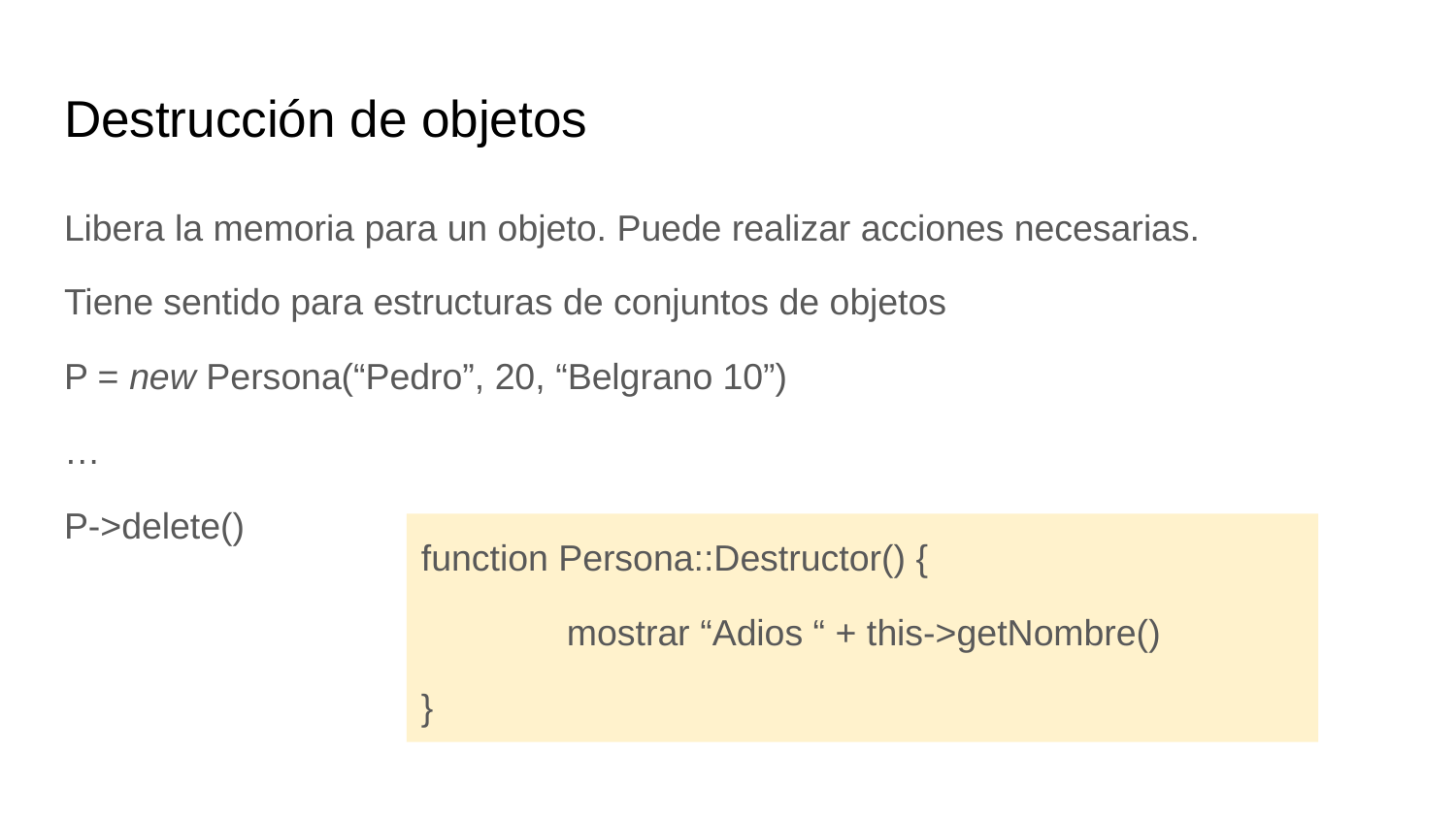

# Destrucción de objetos
Libera la memoria para un objeto. Puede realizar acciones necesarias.
Tiene sentido para estructuras de conjuntos de objetos
P = new Persona(“Pedro”, 20, “Belgrano 10”)
…
P->delete()

function Persona::Destructor() {
	mostrar “Adios “ + this->getNombre()
}